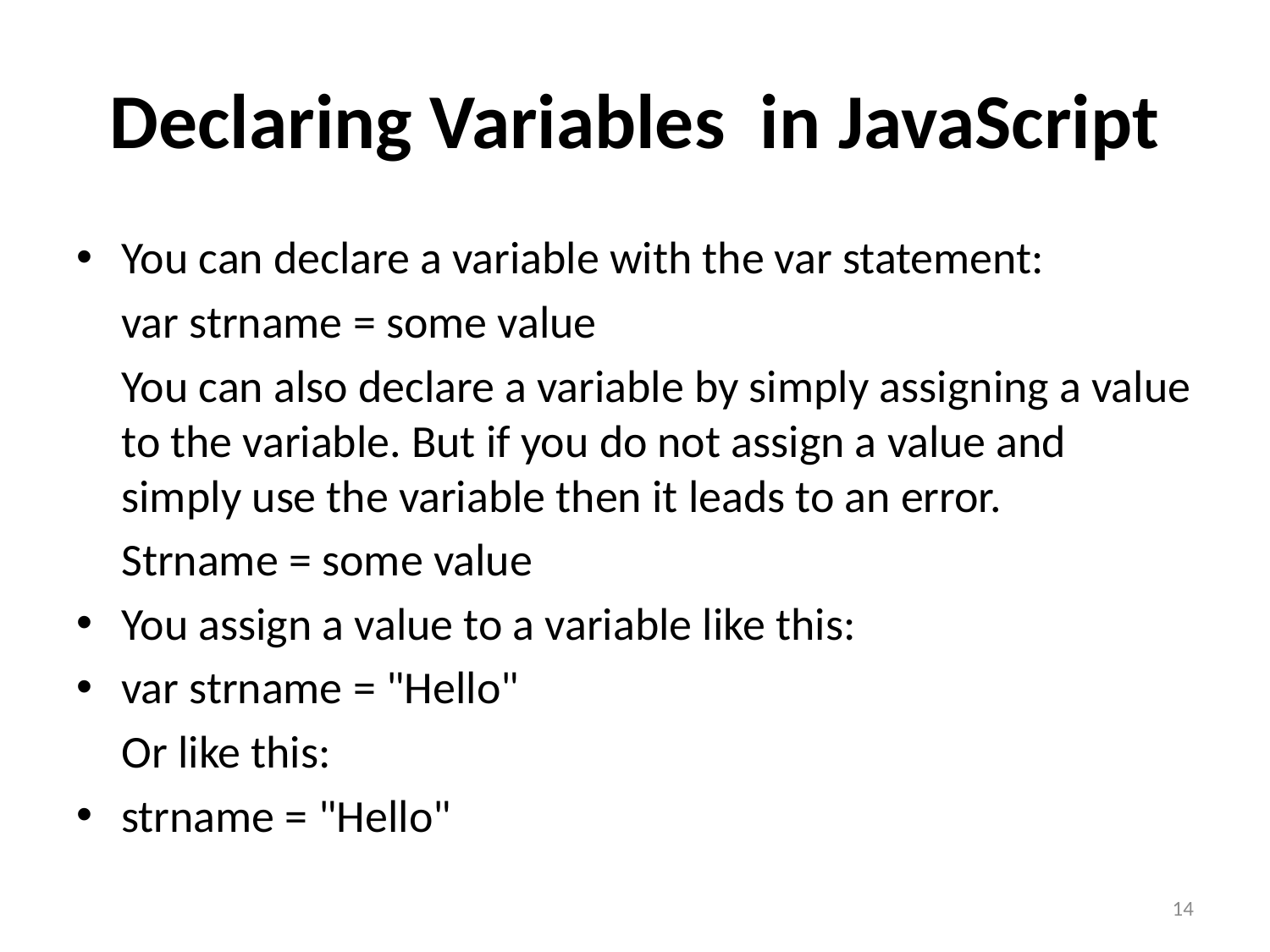

# Declaring Variables  in JavaScript
You can declare a variable with the var statement:
	var strname = some value
	You can also declare a variable by simply assigning a value to the variable. But if you do not assign a value and simply use the variable then it leads to an error.
	Strname = some value
You assign a value to a variable like this:
var strname = "Hello"
	Or like this:
strname = "Hello"
14